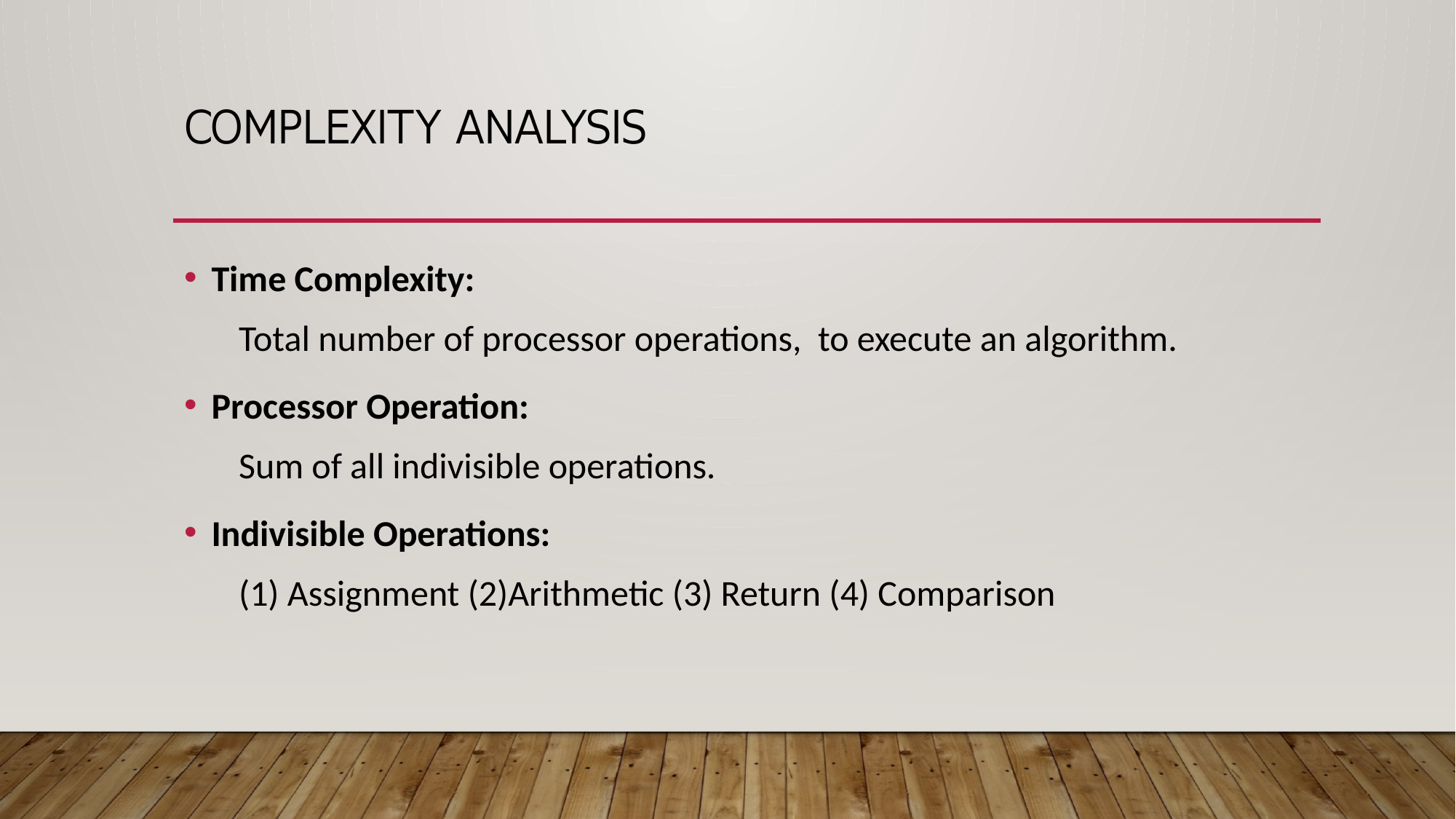

# Complexity Analysis
Time Complexity:
Total number of processor operations,  to execute an algorithm.
Processor Operation:
Sum of all indivisible operations.
Indivisible Operations:
(1) Assignment (2)Arithmetic (3) Return (4) Comparison